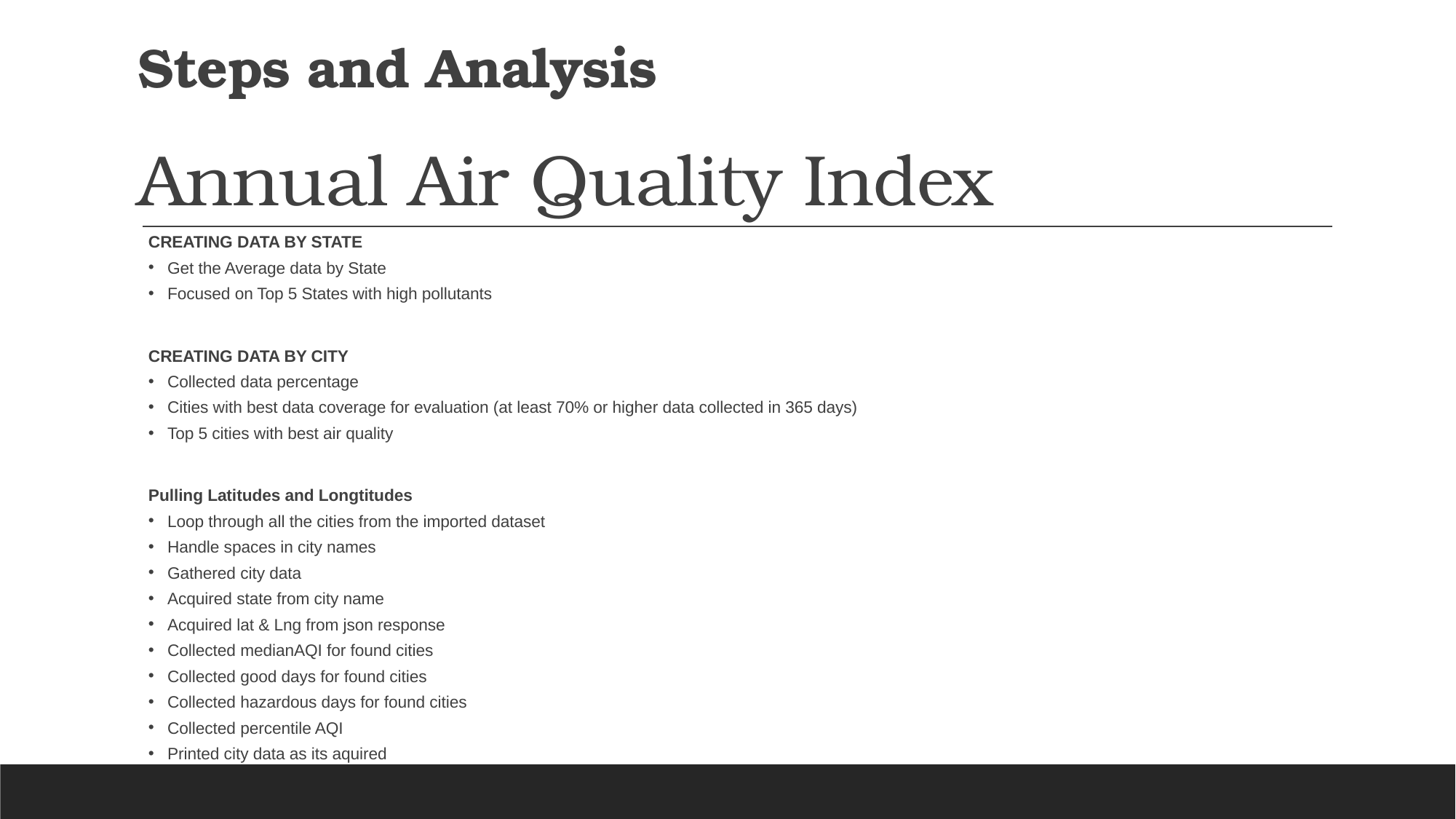

Steps and Analysis
# Annual Air Quality Index
CREATING DATA BY STATE
Get the Average data by State
Focused on Top 5 States with high pollutants

CREATING DATA BY CITY
Collected data percentage
Cities with best data coverage for evaluation (at least 70% or higher data collected in 365 days)
Top 5 cities with best air quality

Pulling Latitudes and Longtitudes
Loop through all the cities from the imported dataset
Handle spaces in city names
Gathered city data
Acquired state from city name
Acquired lat & Lng from json response
Collected medianAQI for found cities
Collected good days for found cities
Collected hazardous days for found cities
Collected percentile AQI
Printed city data as its aquired